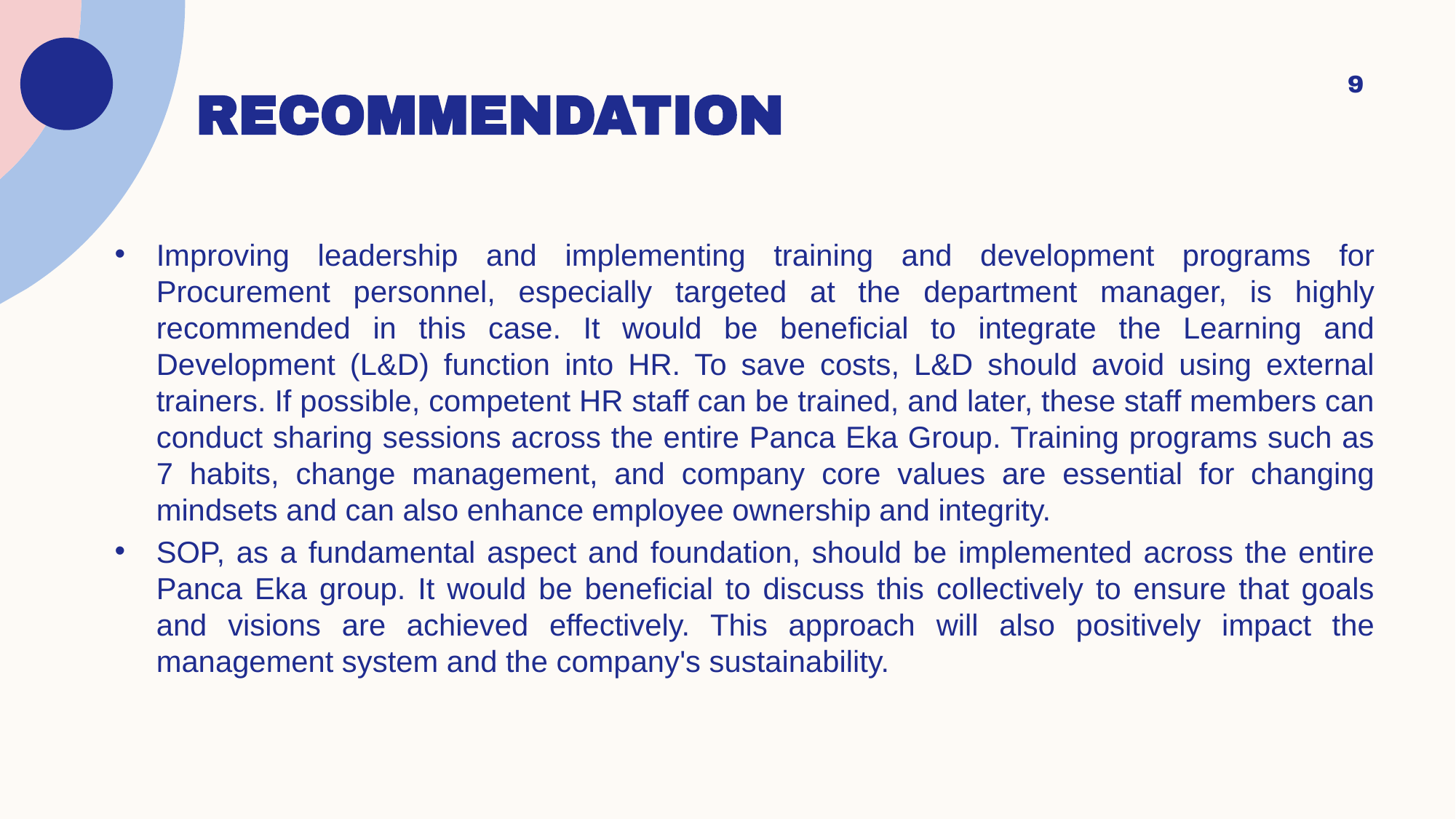

# Recommendation
9
Improving leadership and implementing training and development programs for Procurement personnel, especially targeted at the department manager, is highly recommended in this case. It would be beneficial to integrate the Learning and Development (L&D) function into HR. To save costs, L&D should avoid using external trainers. If possible, competent HR staff can be trained, and later, these staff members can conduct sharing sessions across the entire Panca Eka Group. Training programs such as 7 habits, change management, and company core values are essential for changing mindsets and can also enhance employee ownership and integrity.
SOP, as a fundamental aspect and foundation, should be implemented across the entire Panca Eka group. It would be beneficial to discuss this collectively to ensure that goals and visions are achieved effectively. This approach will also positively impact the management system and the company's sustainability.